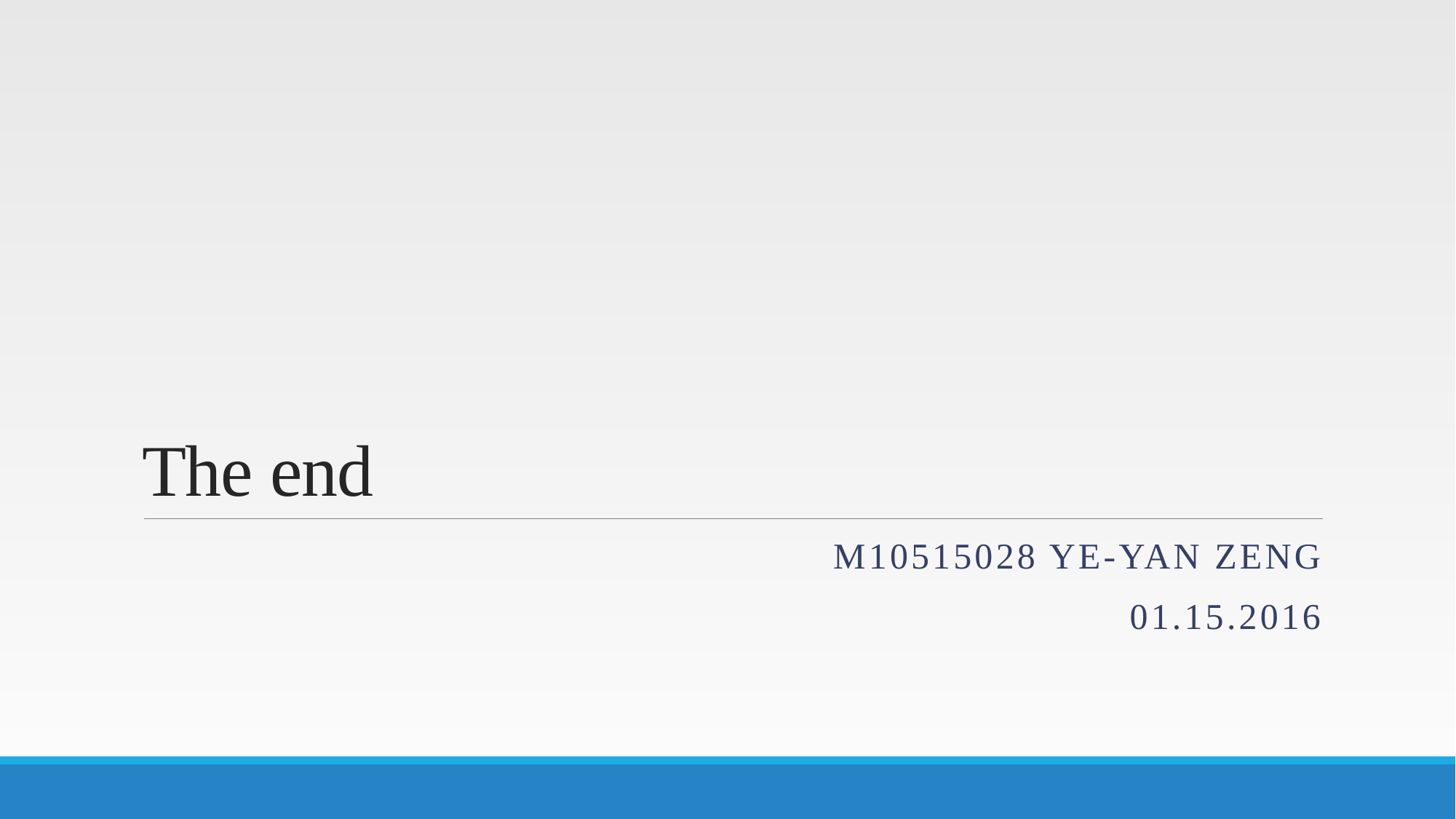

# The end
M10515028 Ye-Yan Zeng
01.15.2016